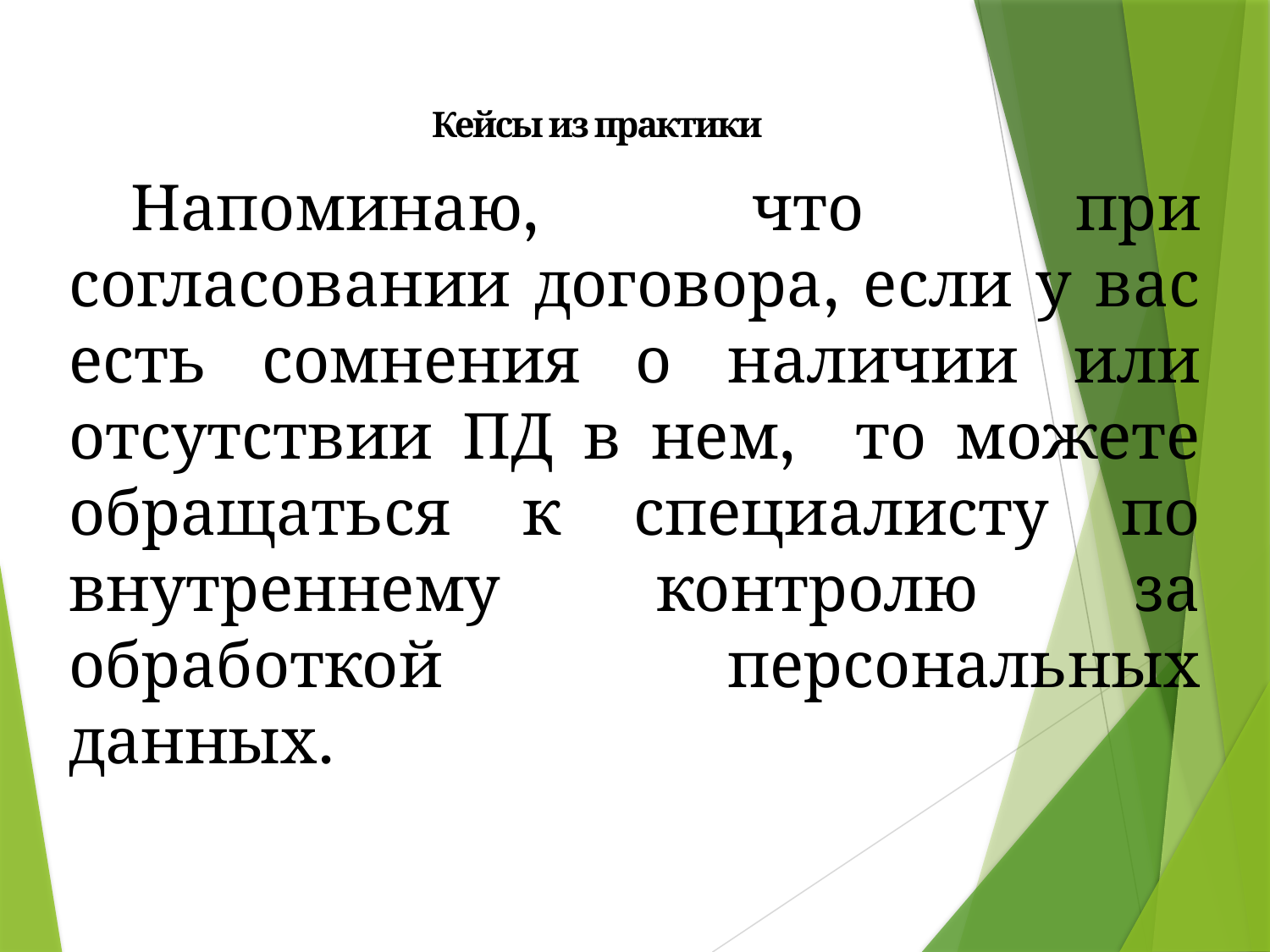

Кейсы из практики
Напоминаю, что при согласовании договора, если у вас есть сомнения о наличии или отсутствии ПД в нем,  то можете обращаться к специалисту по внутреннему контролю за обработкой персональных данных.